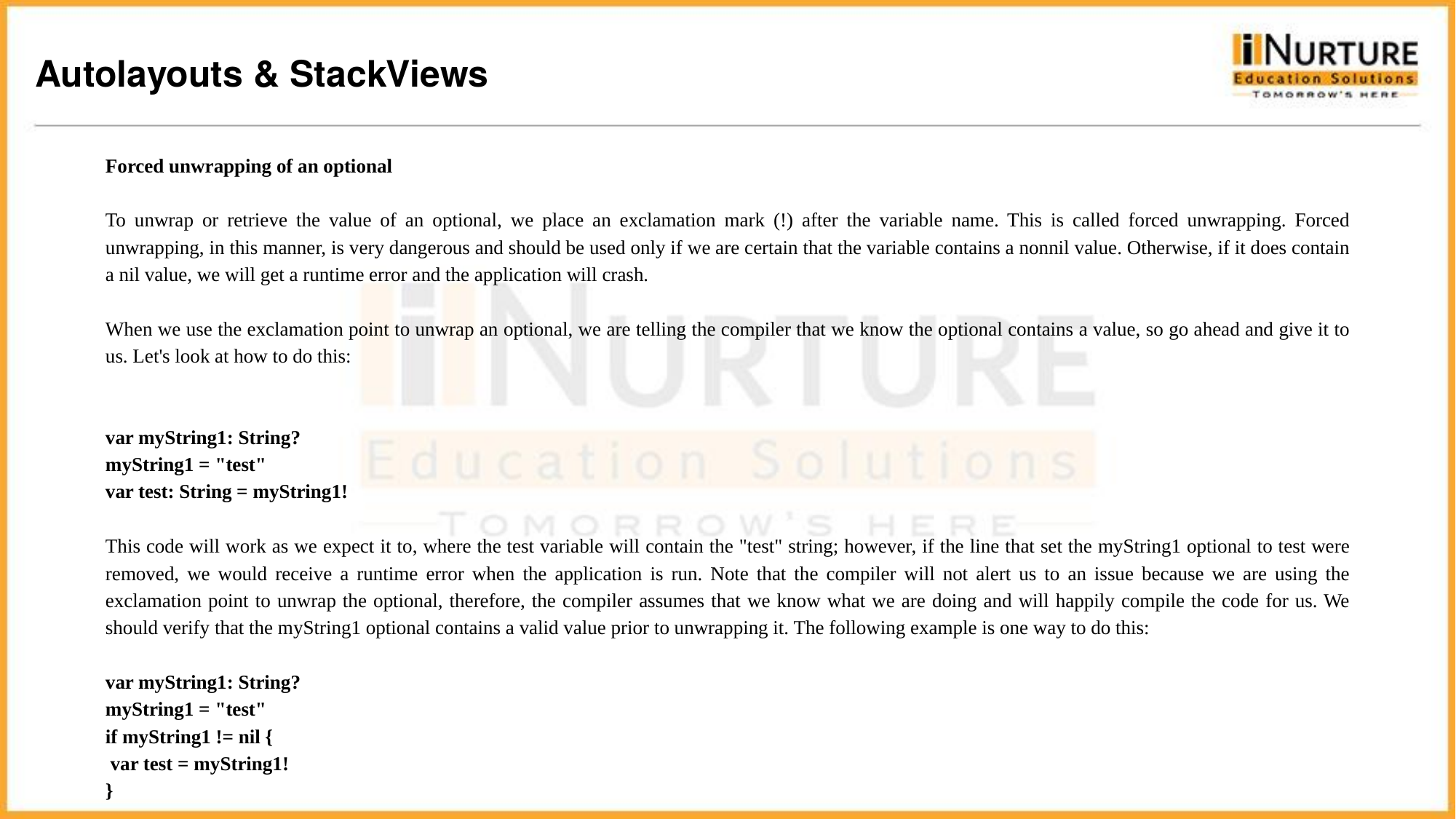

Autolayouts & StackViews
Forced unwrapping of an optional

To unwrap or retrieve the value of an optional, we place an exclamation mark (!) after the variable name. This is called forced unwrapping. Forced unwrapping, in this manner, is very dangerous and should be used only if we are certain that the variable contains a nonnil value. Otherwise, if it does contain a nil value, we will get a runtime error and the application will crash.

When we use the exclamation point to unwrap an optional, we are telling the compiler that we know the optional contains a value, so go ahead and give it to us. Let's look at how to do this:

var myString1: String?
myString1 = "test"
var test: String = myString1!

This code will work as we expect it to, where the test variable will contain the "test" string; however, if the line that set the myString1 optional to test were removed, we would receive a runtime error when the application is run. Note that the compiler will not alert us to an issue because we are using the exclamation point to unwrap the optional, therefore, the compiler assumes that we know what we are doing and will happily compile the code for us. We should verify that the myString1 optional contains a valid value prior to unwrapping it. The following example is one way to do this:

var myString1: String?
myString1 = "test"
if myString1 != nil {
 var test = myString1!
}